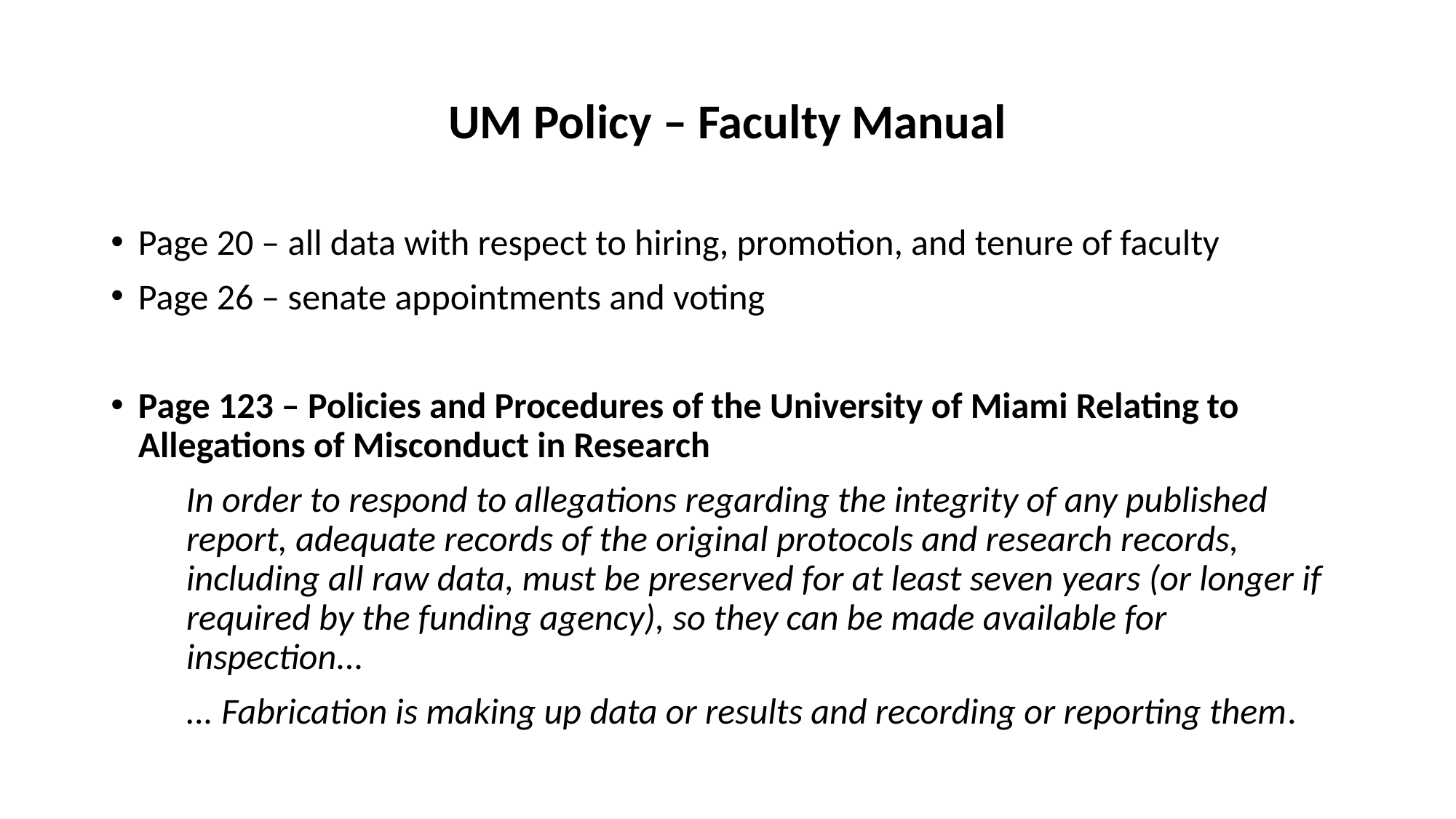

# UM Policy – Faculty Manual
Page 20 – all data with respect to hiring, promotion, and tenure of faculty
Page 26 – senate appointments and voting

Page 123 – Policies and Procedures of the University of Miami Relating to Allegations of Misconduct in Research
In order to respond to allegations regarding the integrity of any published report, adequate records of the original protocols and research records, including all raw data, must be preserved for at least seven years (or longer if required by the funding agency), so they can be made available for inspection...
... Fabrication is making up data or results and recording or reporting them.